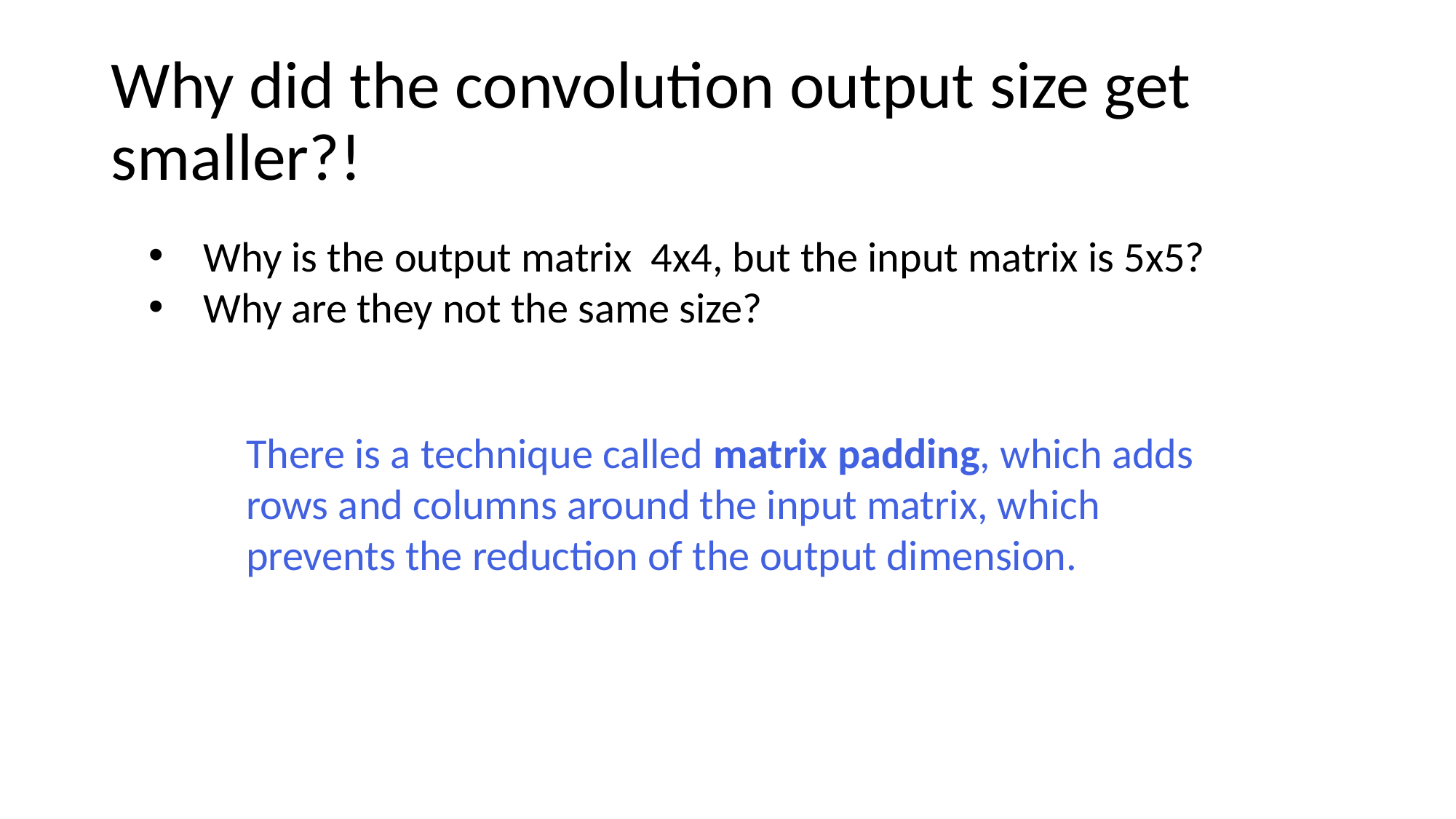

# Why did the convolution output size get smaller?!
Why is the output matrix  4x4, but the input matrix is 5x5?
Why are they not the same size?
There is a technique called matrix padding, which adds rows and columns around the input matrix, which prevents the reduction of the output dimension.